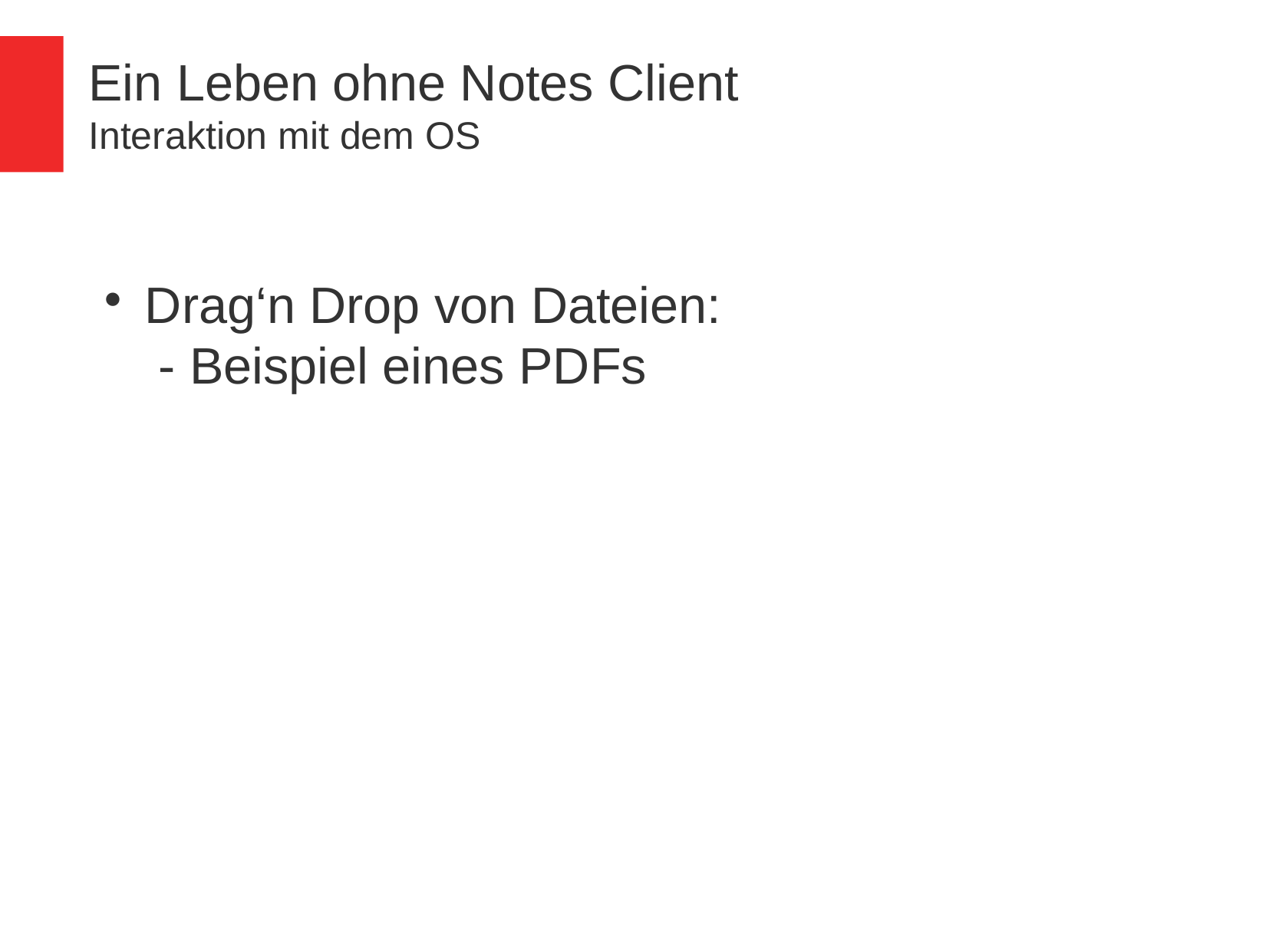

Ein Leben ohne Notes Client
Interaktion mit dem OS
Drag‘n Drop von Dateien:
- Beispiel eines PDFs